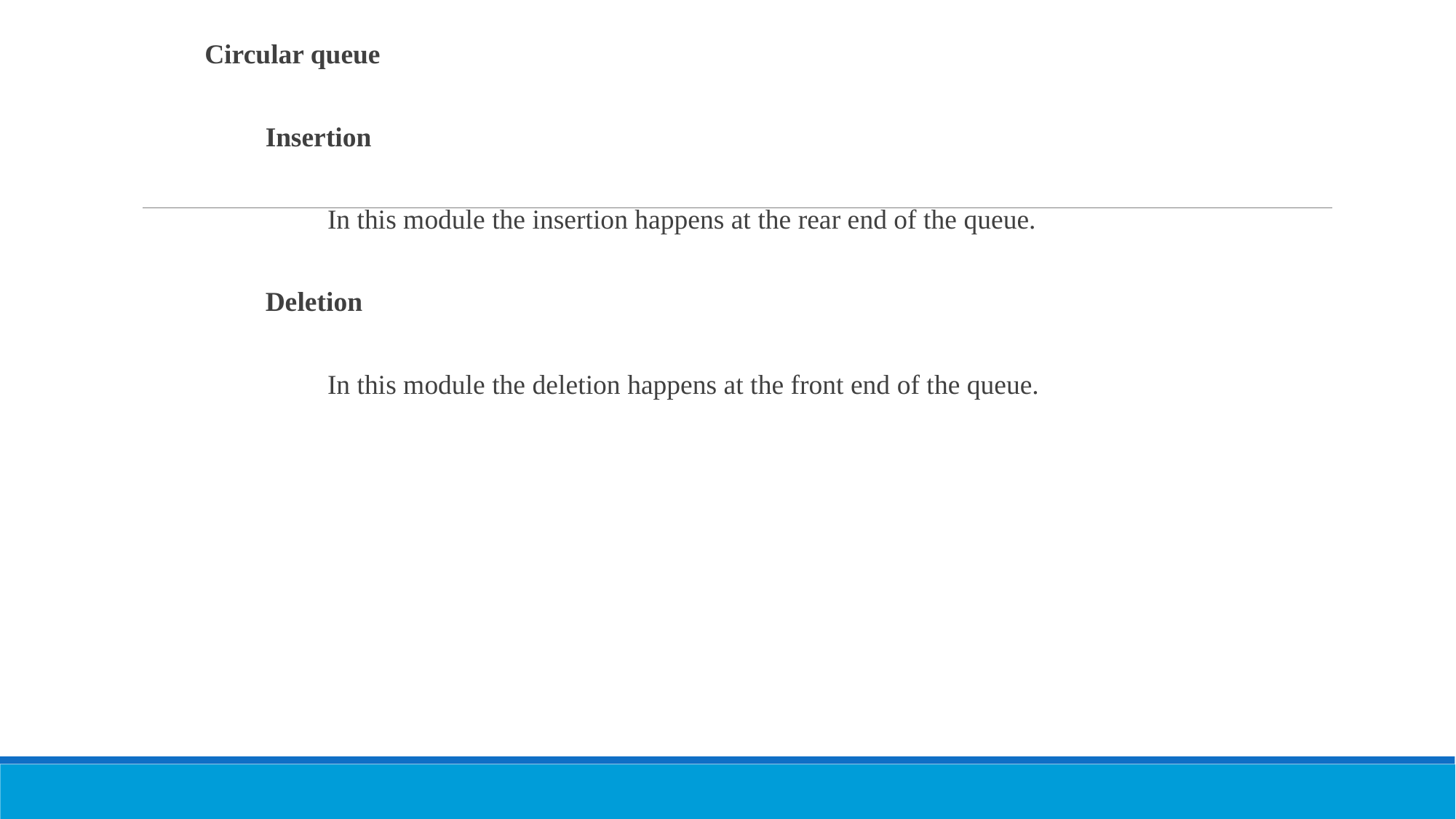

Circular queue
Insertion
In this module the insertion happens at the rear end of the queue.
Deletion
In this module the deletion happens at the front end of the queue.